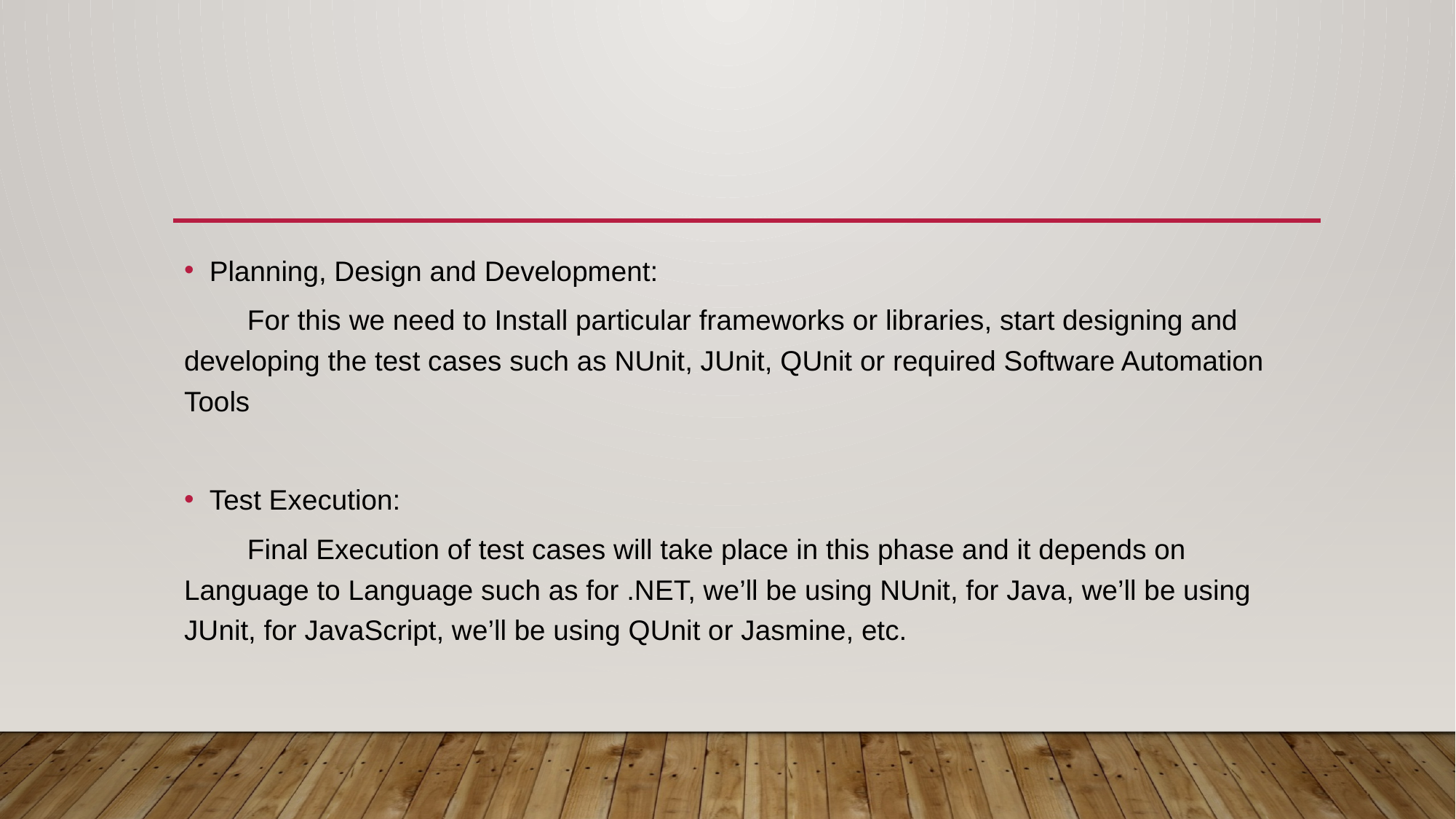

#
Planning, Design and Development:
	For this we need to Install particular frameworks or libraries, start designing and developing the test cases such as NUnit, JUnit, QUnit or required Software Automation Tools

Test Execution:
	Final Execution of test cases will take place in this phase and it depends on Language to Language such as for .NET, we’ll be using NUnit, for Java, we’ll be using JUnit, for JavaScript, we’ll be using QUnit or Jasmine, etc.